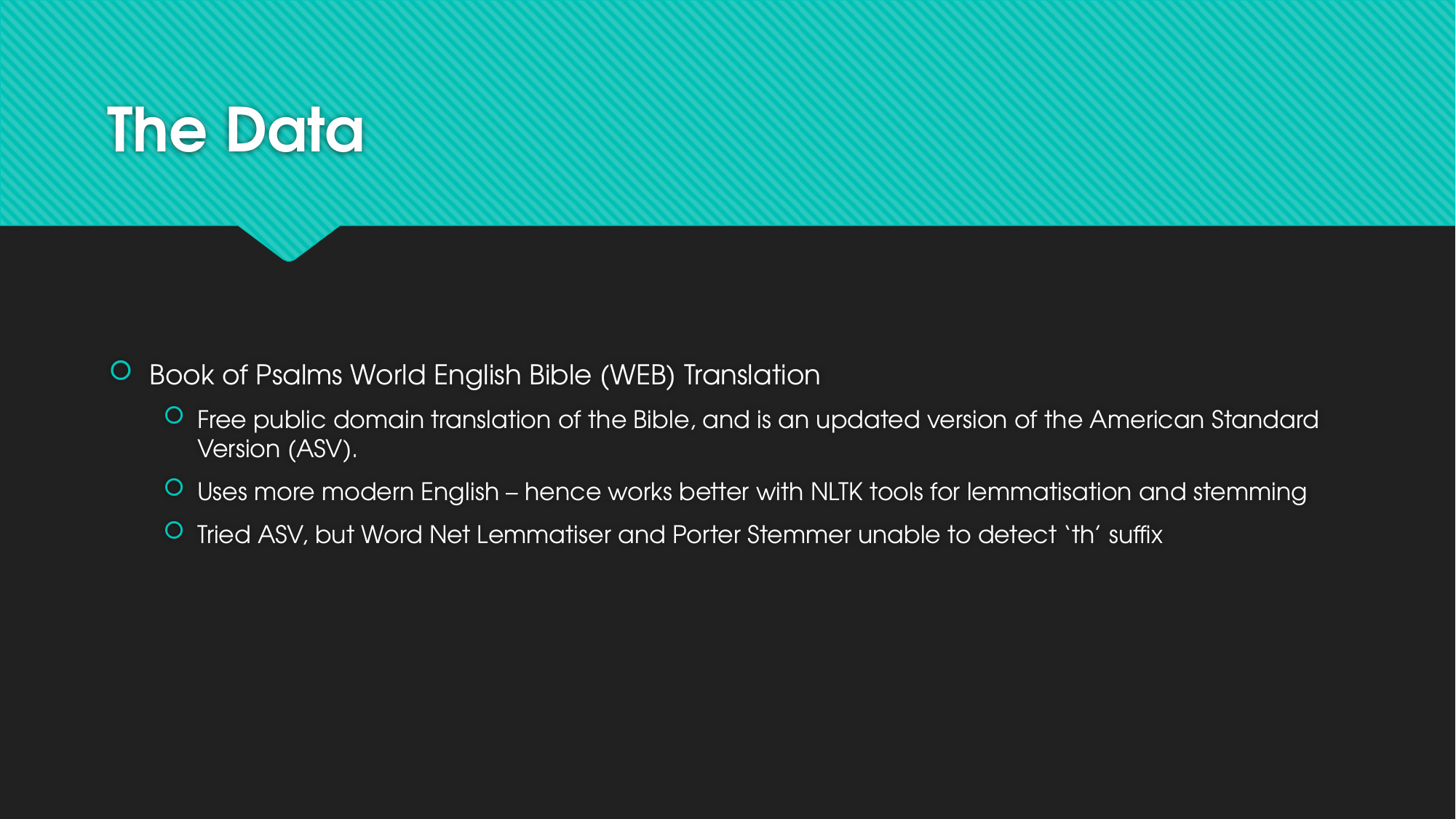

# The Data
Book of Psalms World English Bible (WEB) Translation
Free public domain translation of the Bible, and is an updated version of the American Standard Version (ASV).
Uses more modern English – hence works better with NLTK tools for lemmatisation and stemming
Tried ASV, but Word Net Lemmatiser and Porter Stemmer unable to detect ‘th’ suffix